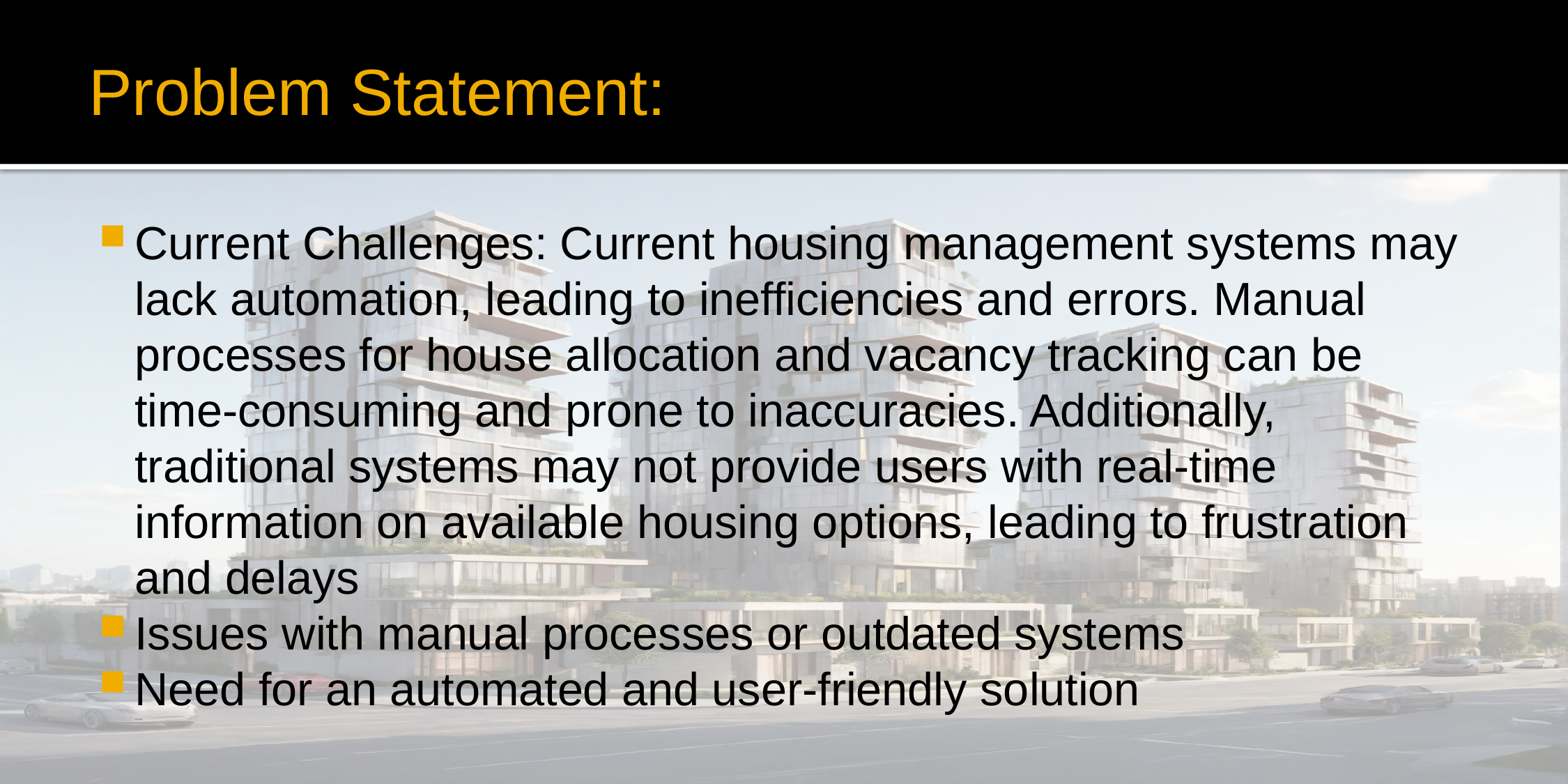

# Problem Statement:
Current Challenges: Current housing management systems may lack automation, leading to inefficiencies and errors. Manual processes for house allocation and vacancy tracking can be time-consuming and prone to inaccuracies. Additionally, traditional systems may not provide users with real-time information on available housing options, leading to frustration and delays
Issues with manual processes or outdated systems
Need for an automated and user-friendly solution